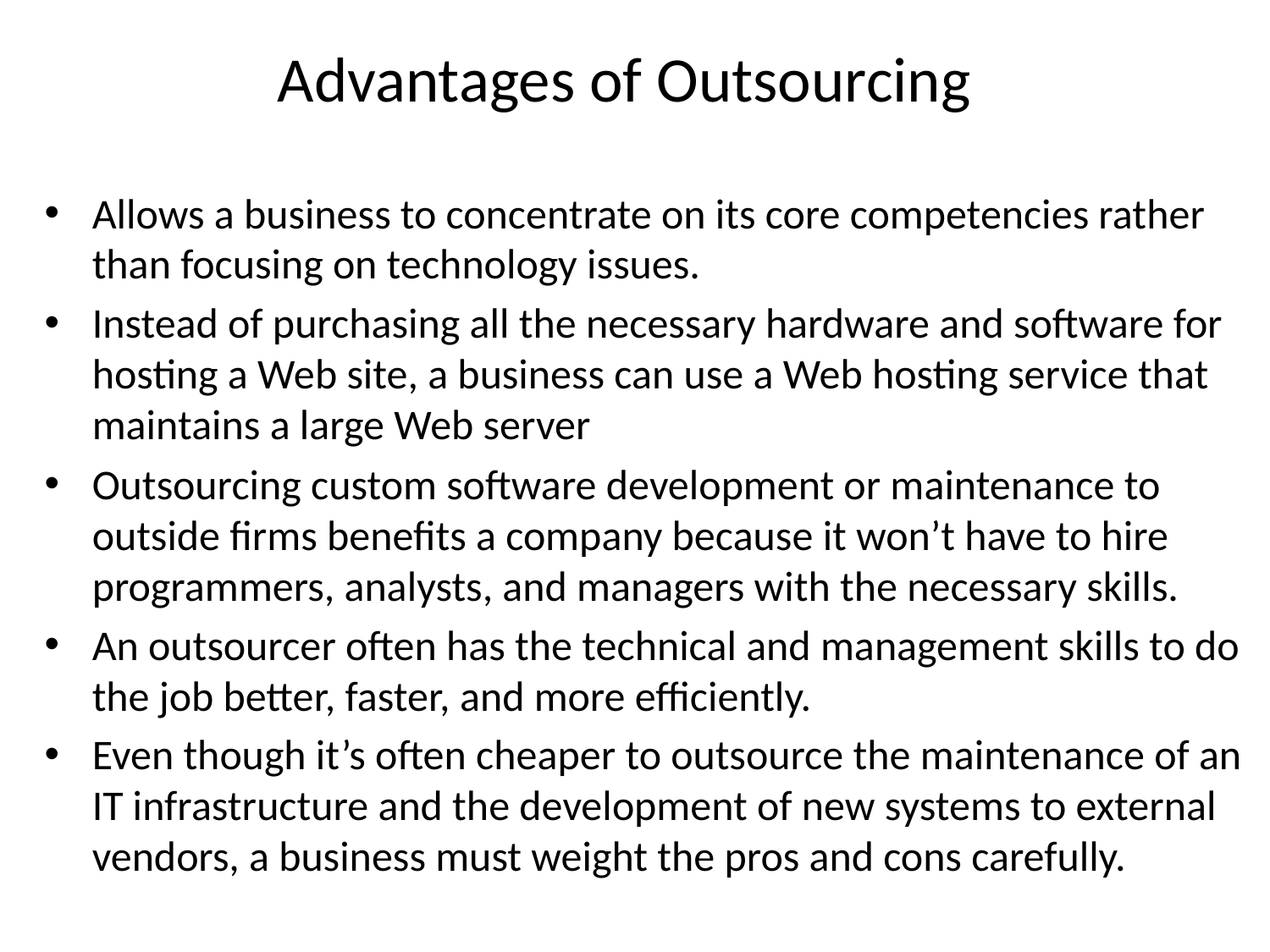

# Advantages of Outsourcing
Allows a business to concentrate on its core competencies rather than focusing on technology issues.
Instead of purchasing all the necessary hardware and software for hosting a Web site, a business can use a Web hosting service that maintains a large Web server
Outsourcing custom software development or maintenance to outside firms benefits a company because it won’t have to hire programmers, analysts, and managers with the necessary skills.
An outsourcer often has the technical and management skills to do the job better, faster, and more efficiently.
Even though it’s often cheaper to outsource the maintenance of an IT infrastructure and the development of new systems to external vendors, a business must weight the pros and cons carefully.